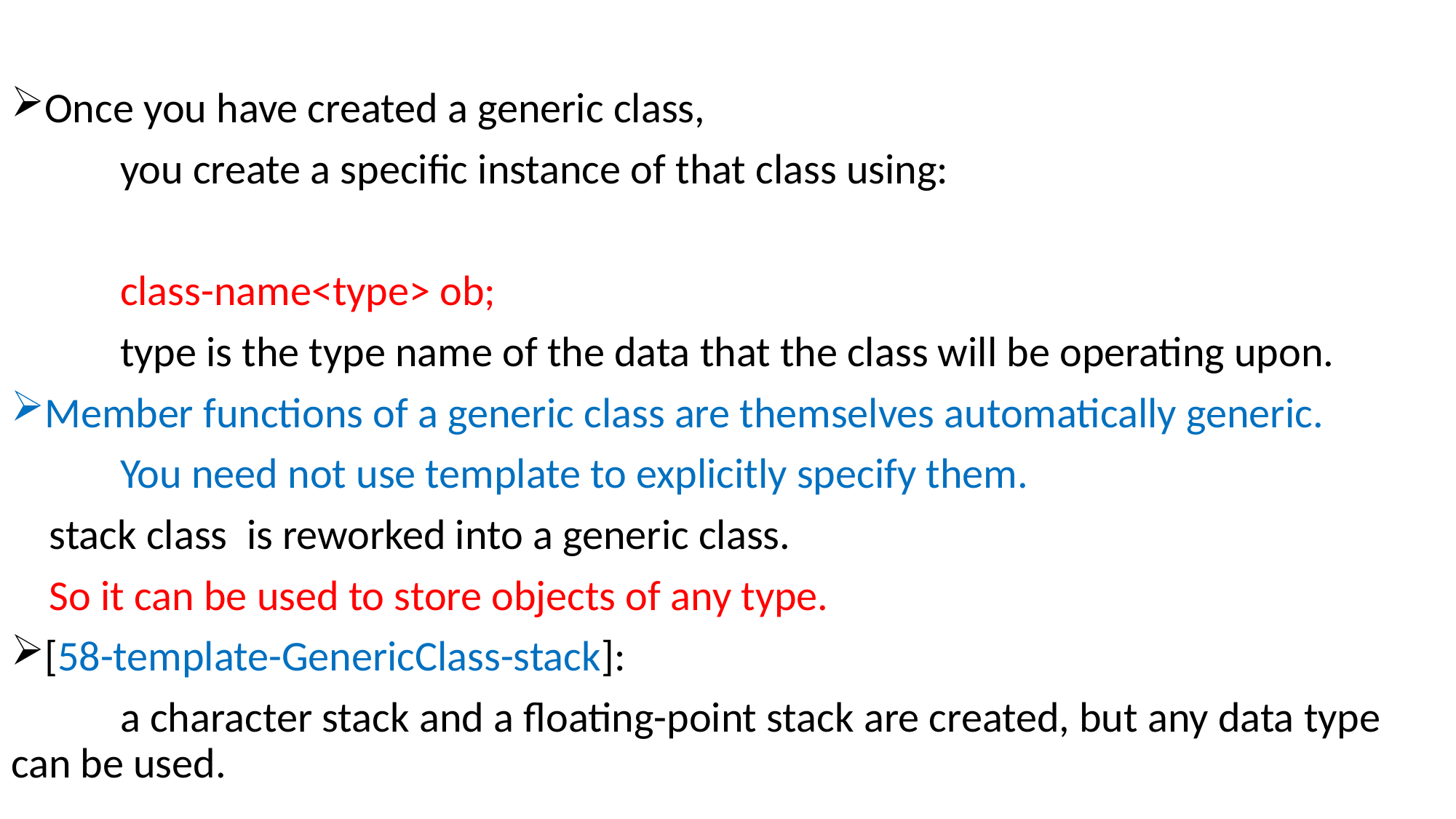

#
Once you have created a generic class,
	you create a specific instance of that class using:

	class-name<type> ob;
	type is the type name of the data that the class will be operating upon.
Member functions of a generic class are themselves automatically generic.
	You need not use template to explicitly specify them.
    stack class  is reworked into a generic class.
    So it can be used to store objects of any type.
[58-template-GenericClass-stack]:
	a character stack and a floating-point stack are created, but any data type 	can be used.